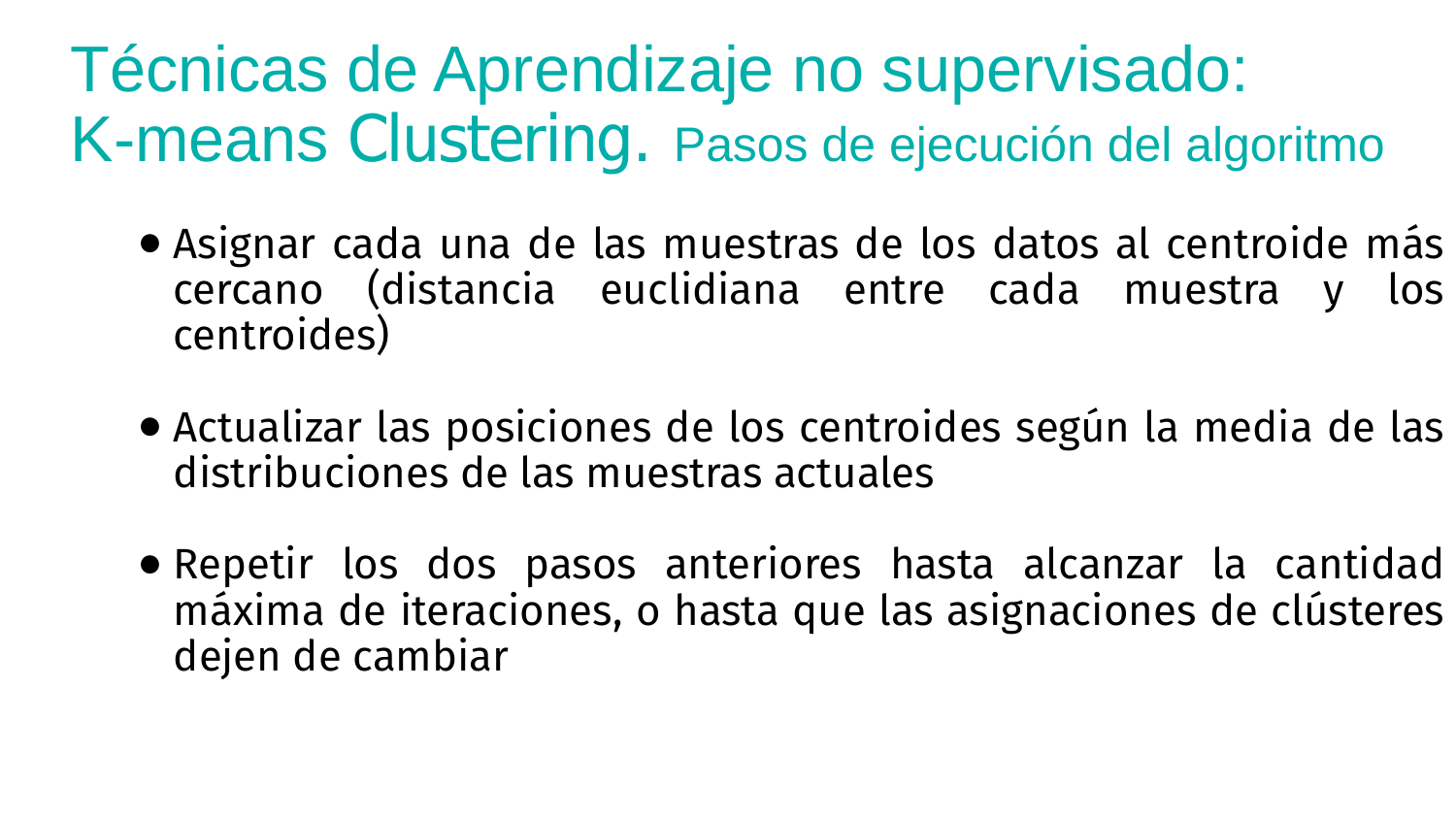

Técnicas de Aprendizaje no supervisado:
K-means Clustering. Pasos de ejecución del algoritmo

Asignar cada una de las muestras de los datos al centroide más cercano (distancia euclidiana entre cada muestra y los centroides)

Actualizar las posiciones de los centroides según la media de las distribuciones de las muestras actuales

Repetir los dos pasos anteriores hasta alcanzar la cantidad máxima de iteraciones, o hasta que las asignaciones de clústeres dejen de cambiar